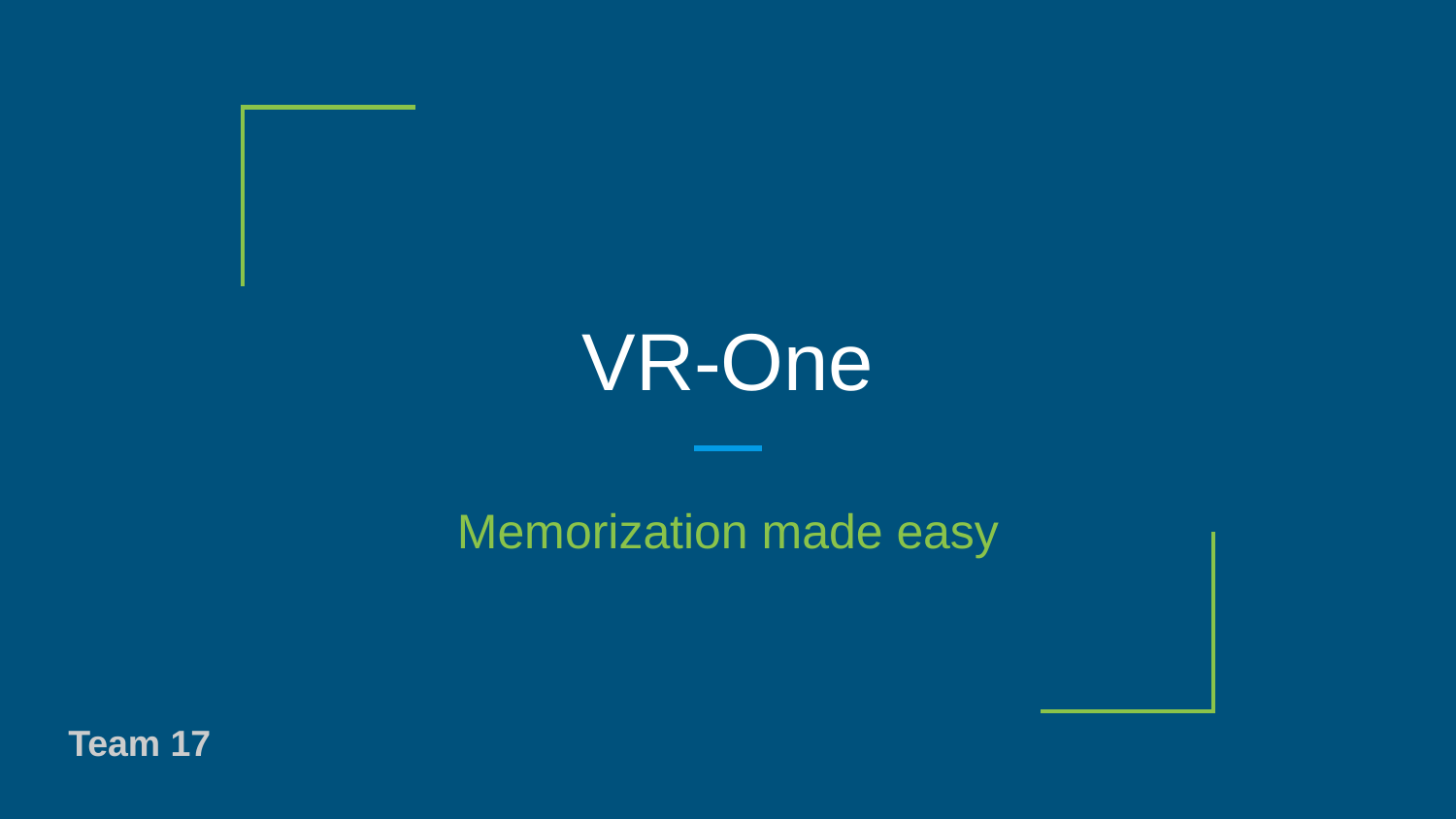

# VR-One
Memorization made easy
Team 17